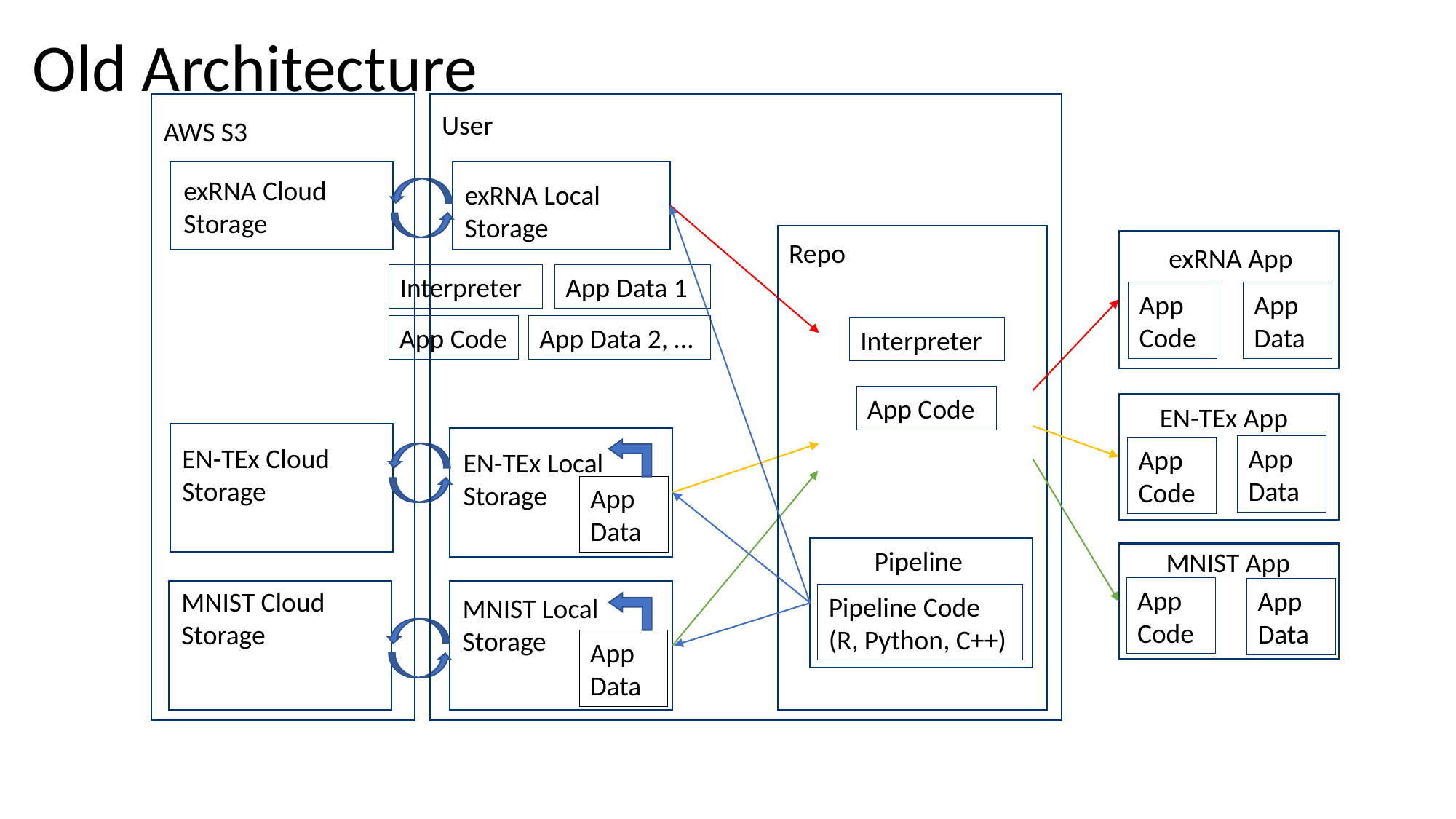

# Old Architecture

User
AWS S3

exRNA Cloud Storage
exRNA Local Storage

Repo

exRNA App
Interpreter
App Data 1
App
Code
App Data
App Code
App Data 2, …
Interpreter
App Code

EN-TEx App

EN-TEx Cloud Storage
App Data

App
Code
EN-TEx Local Storage

App Data

Pipeline
MNIST App

App
Code
App Data
MNIST Cloud Storage

Pipeline Code (R, Python, C++)
MNIST Local Storage

App Data